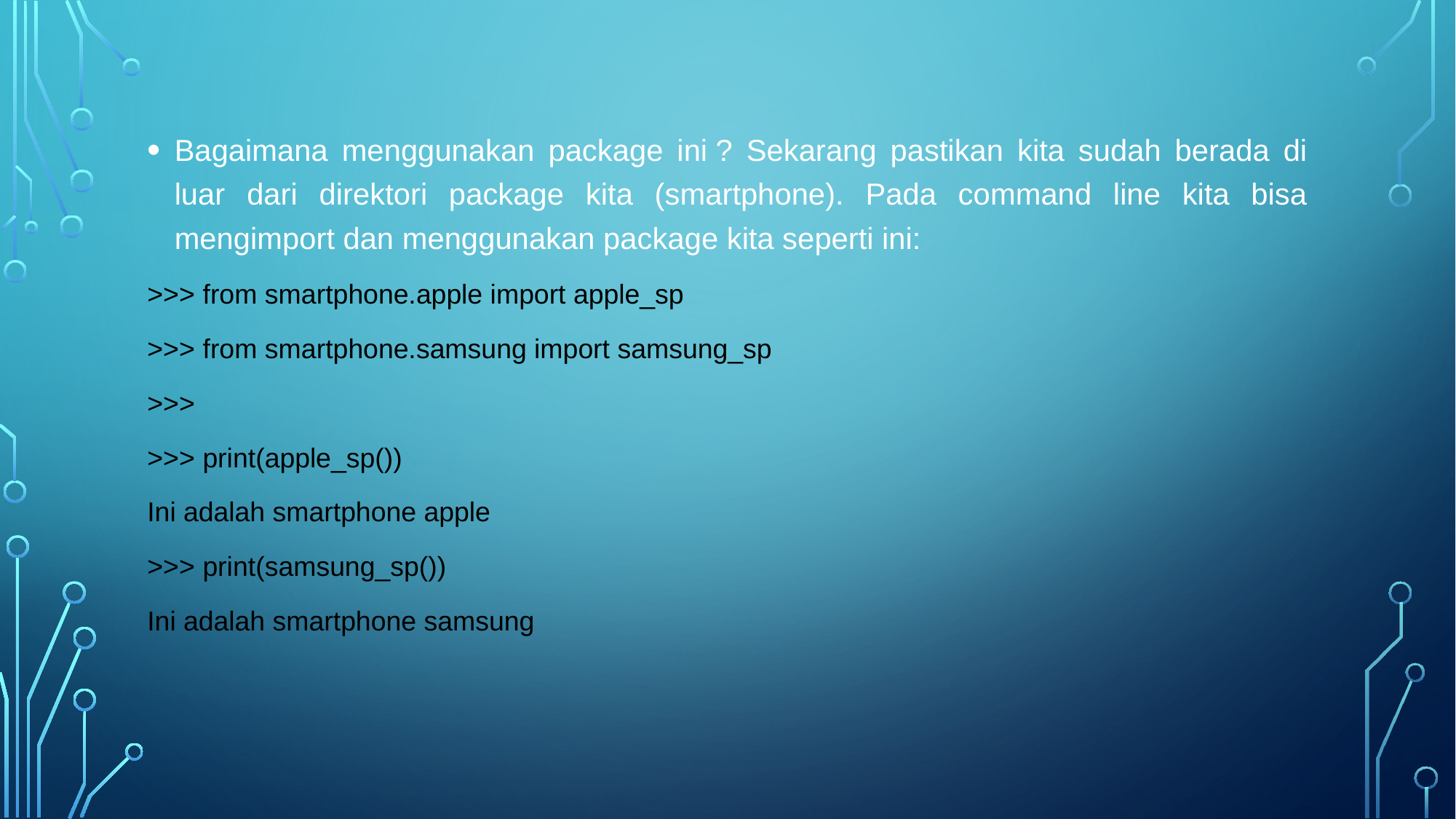

Bagaimana menggunakan package ini ? Sekarang pastikan kita sudah berada di luar dari direktori package kita (smartphone). Pada command line kita bisa mengimport dan menggunakan package kita seperti ini:
>>> from smartphone.apple import apple_sp
>>> from smartphone.samsung import samsung_sp
>>>
>>> print(apple_sp())
Ini adalah smartphone apple
>>> print(samsung_sp())
Ini adalah smartphone samsung